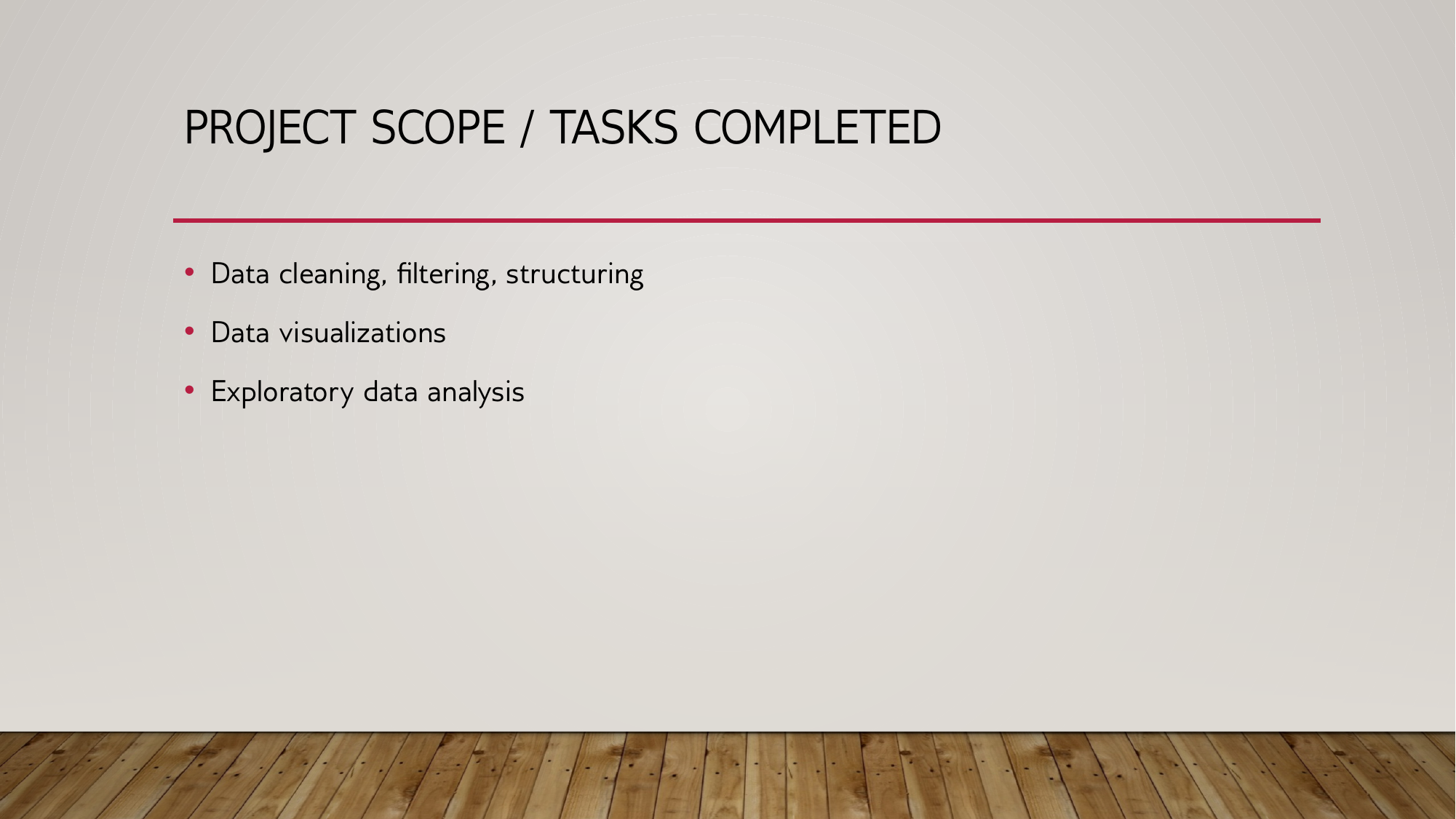

# Project scope / tasks completed
Data cleaning, filtering, structuring
Data visualizations
Exploratory data analysis